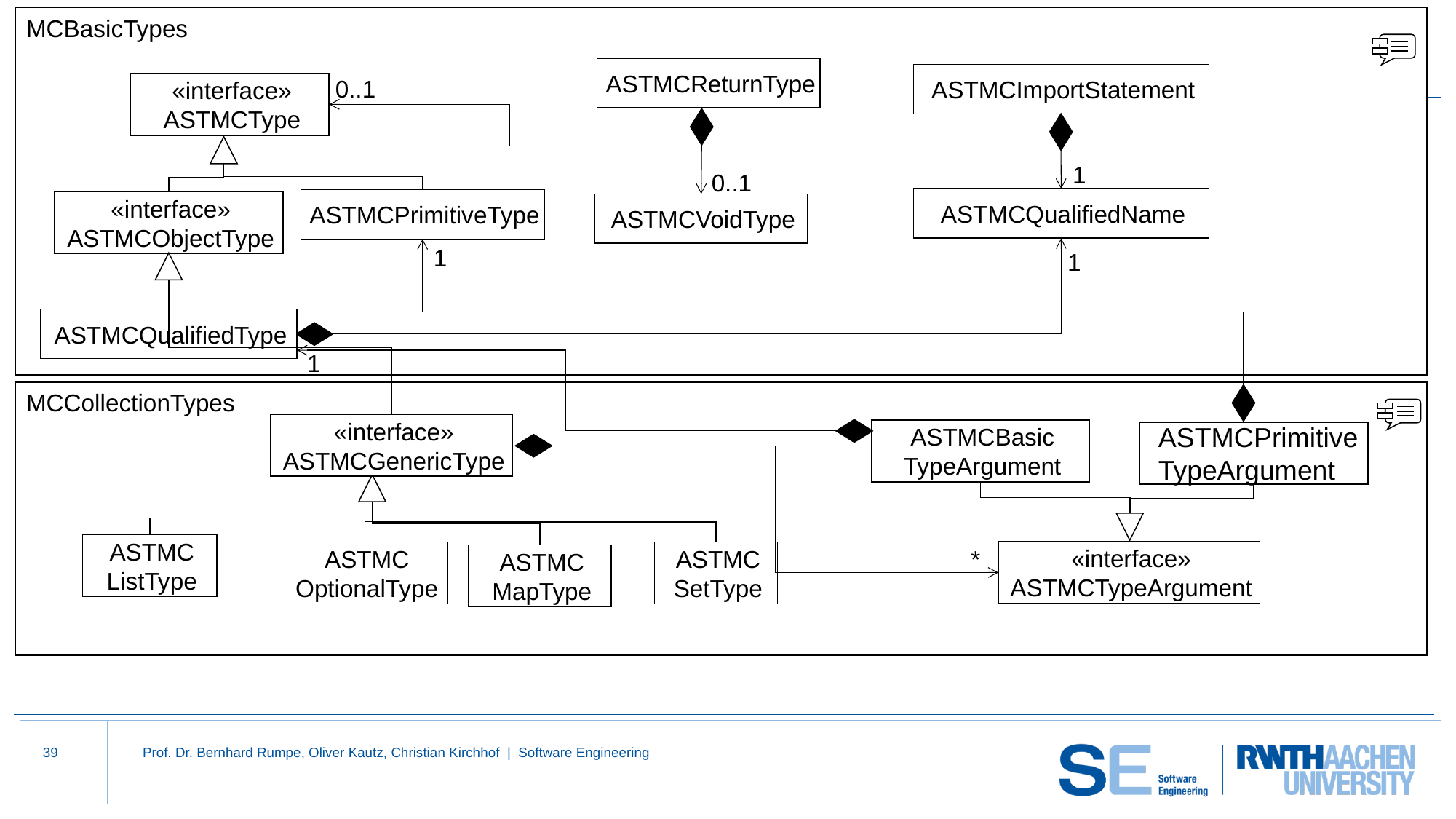

MCBasicTypes
#

ASTMCReturnType
ASTMCImportStatement
0..1
«interface»
ASTMCType

1
0..1
ASTMCQualifiedName
ASTMCPrimitiveType
«interface»
ASTMCObjectType
ASTMCVoidType
1
1

ASTMCQualifiedType

1
MCCollectionTypes

«interface»
ASTMCGenericType
ASTMCPrimitive
TypeArgument
ASTMCBasic
TypeArgument

ASTMC
ListType
ASTMC
SetType
*
«interface»
ASTMCTypeArgument
ASTMC
OptionalType
ASTMC
MapType